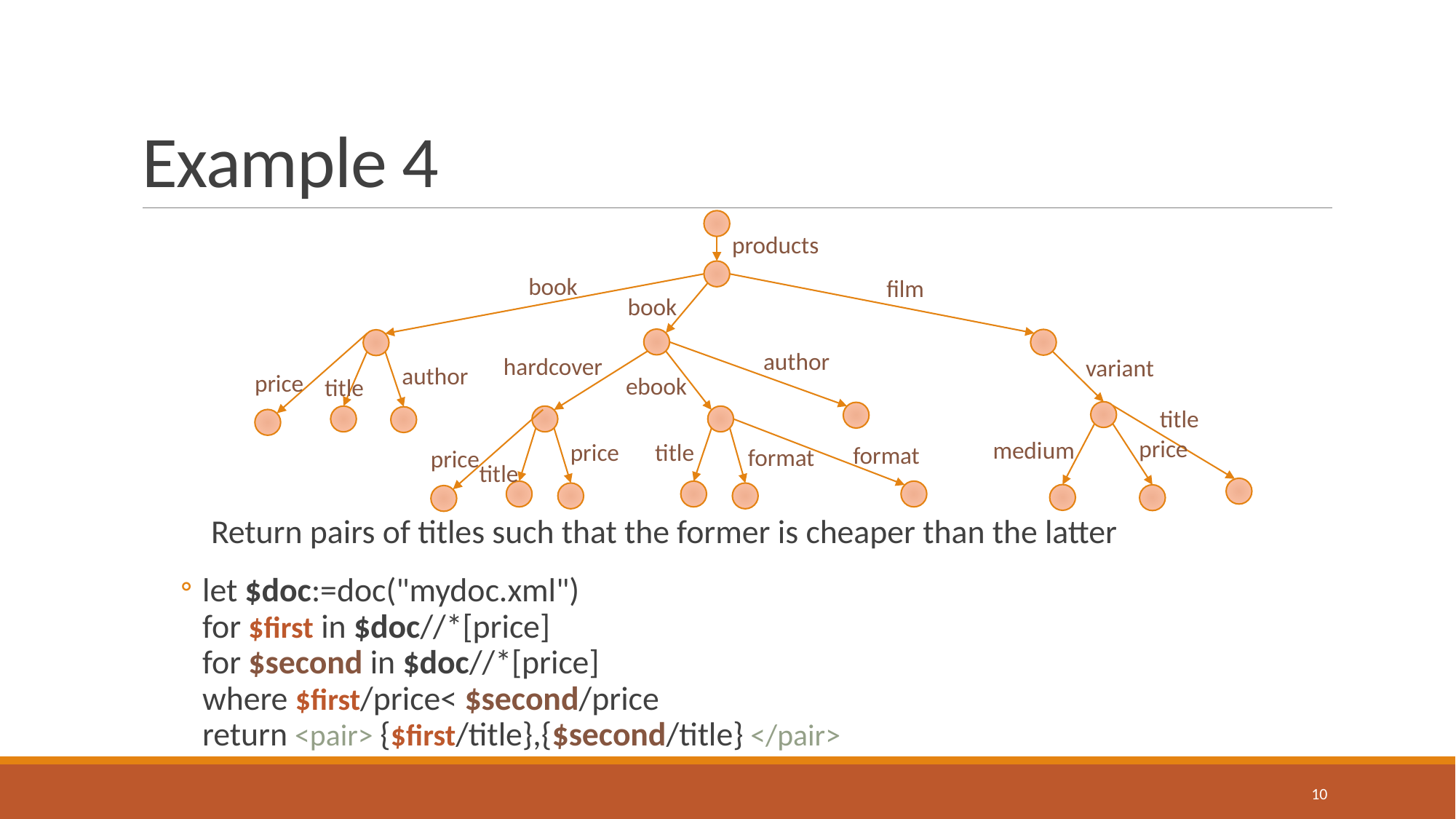

# Example 4

products

book
film
book

author
hardcover
variant
author
price
ebook
title
title

price

price
medium
title
price
format
format
title

Return pairs of titles such that the former is cheaper than the latter
let $doc:=doc("mydoc.xml")
for $first in $doc//*[price]
for $second in $doc//*[price]
where $first/price< $second/price
return <pair> {$first/title},{$second/title} </pair>
10